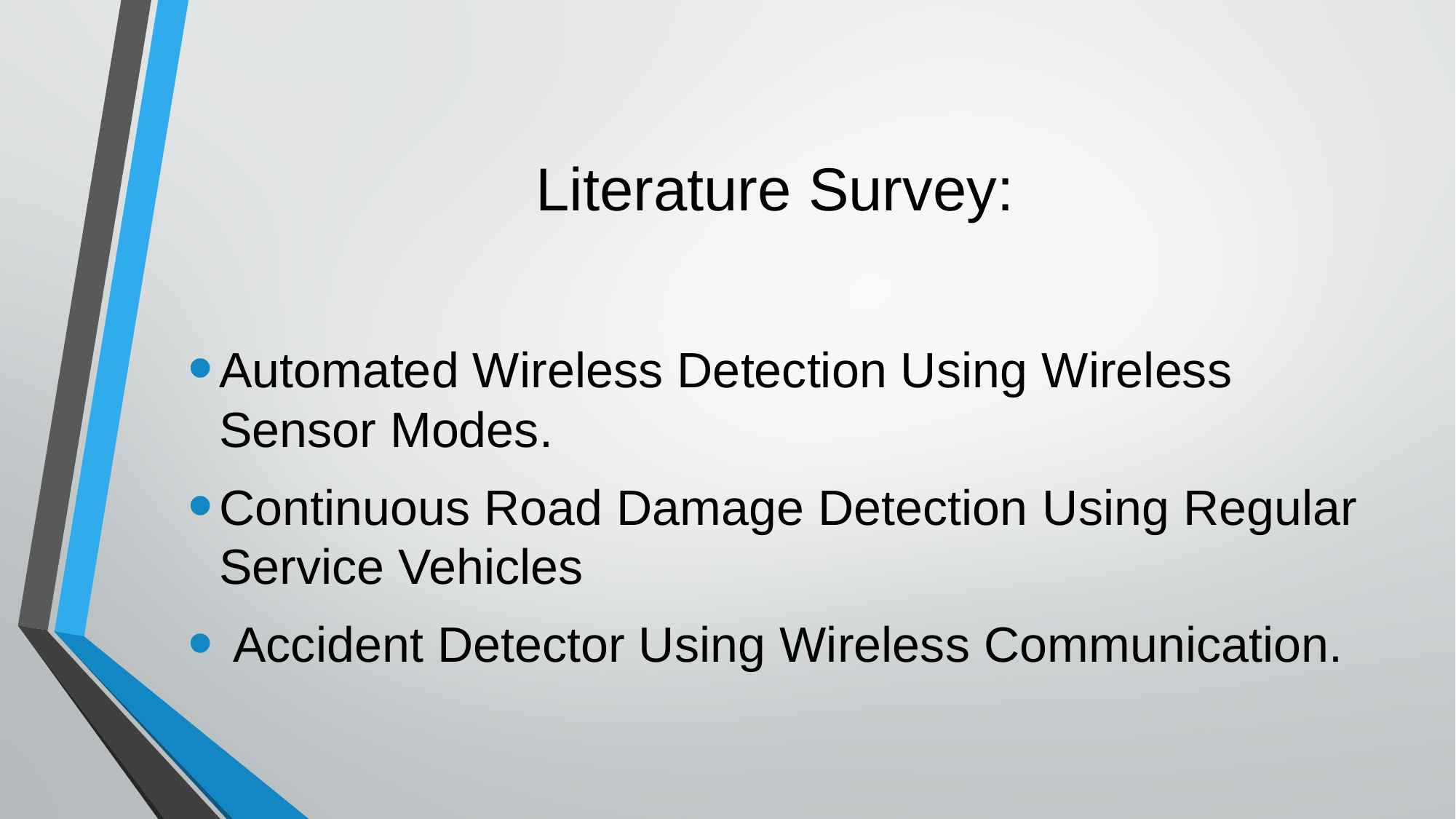

# Literature Survey:
Automated Wireless Detection Using Wireless Sensor Modes.
Continuous Road Damage Detection Using Regular Service Vehicles
 Accident Detector Using Wireless Communication.